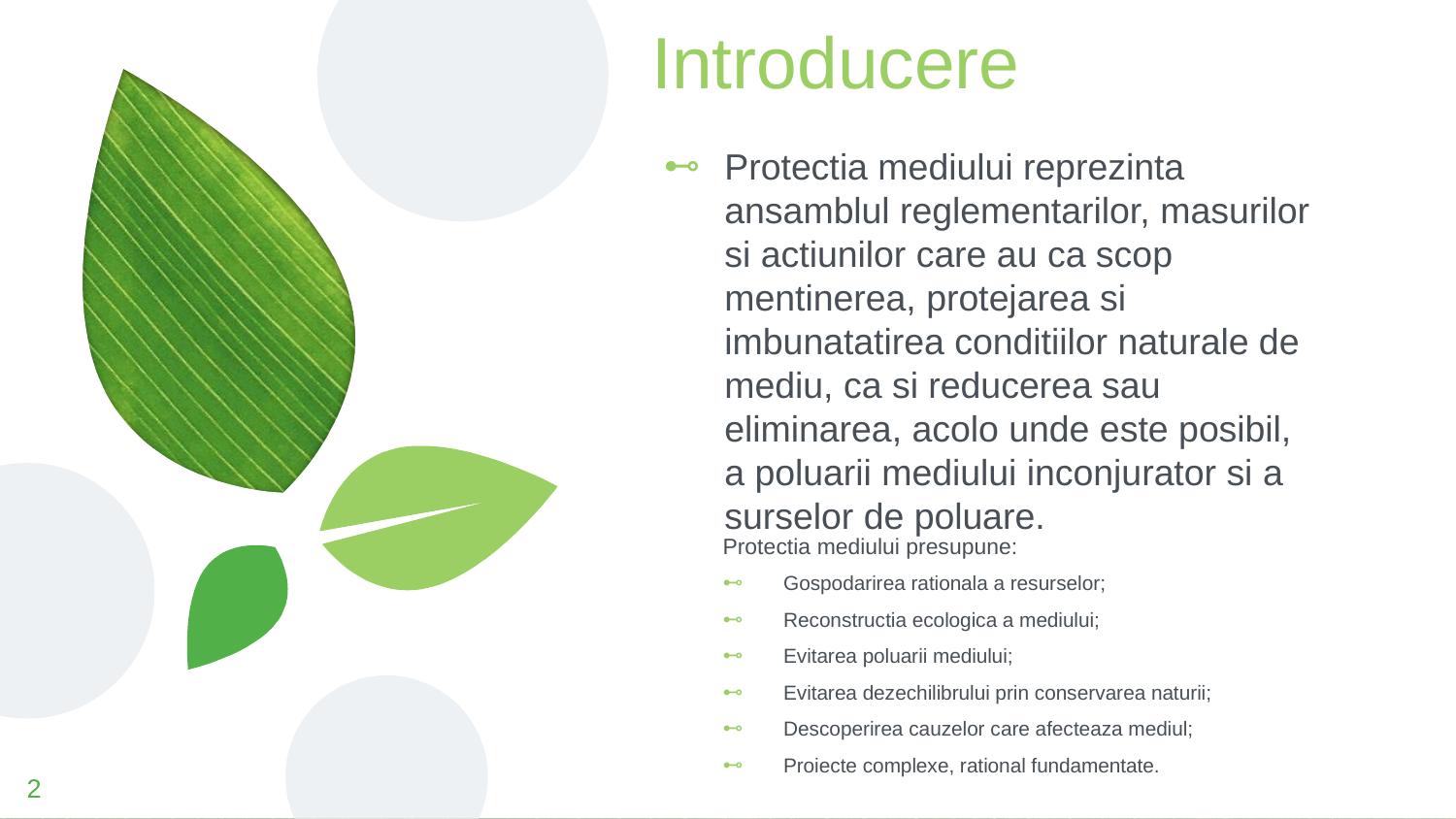

# Introducere
Protectia mediului reprezinta ansamblul reglementarilor, masurilor si actiunilor care au ca scop mentinerea, protejarea si imbunatatirea conditiilor naturale de mediu, ca si reducerea sau eliminarea, acolo unde este posibil, a poluarii mediului inconjurator si a surselor de poluare.
Protectia mediului presupune:
Gospodarirea rationala a resurselor;
Reconstructia ecologica a mediului;
Evitarea poluarii mediului;
Evitarea dezechilibrului prin conservarea naturii;
Descoperirea cauzelor care afecteaza mediul;
Proiecte complexe, rational fundamentate.
2